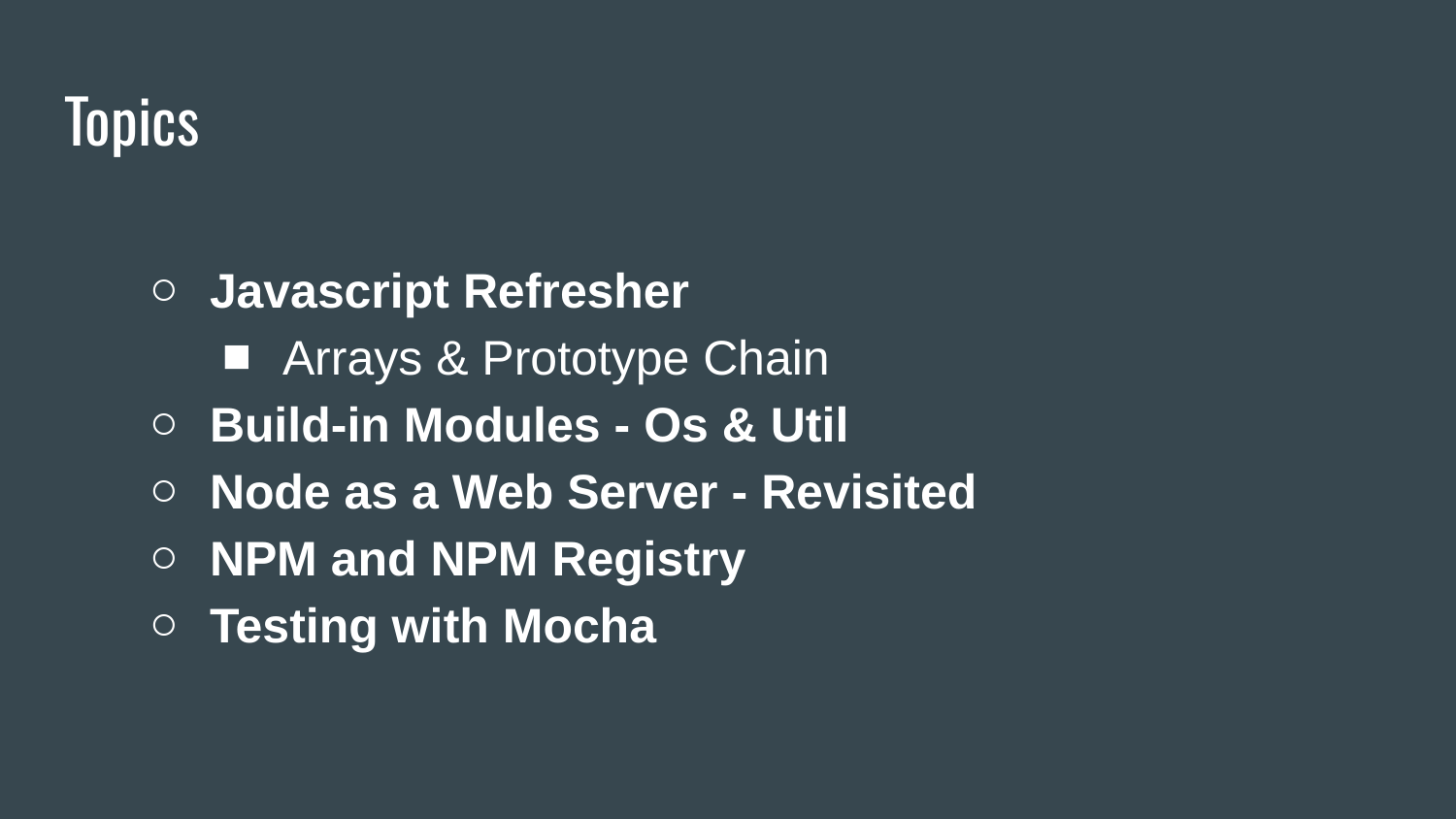

# Topics

Javascript Refresher
Arrays & Prototype Chain
Build-in Modules - Os & Util
Node as a Web Server - Revisited
NPM and NPM Registry
Testing with Mocha